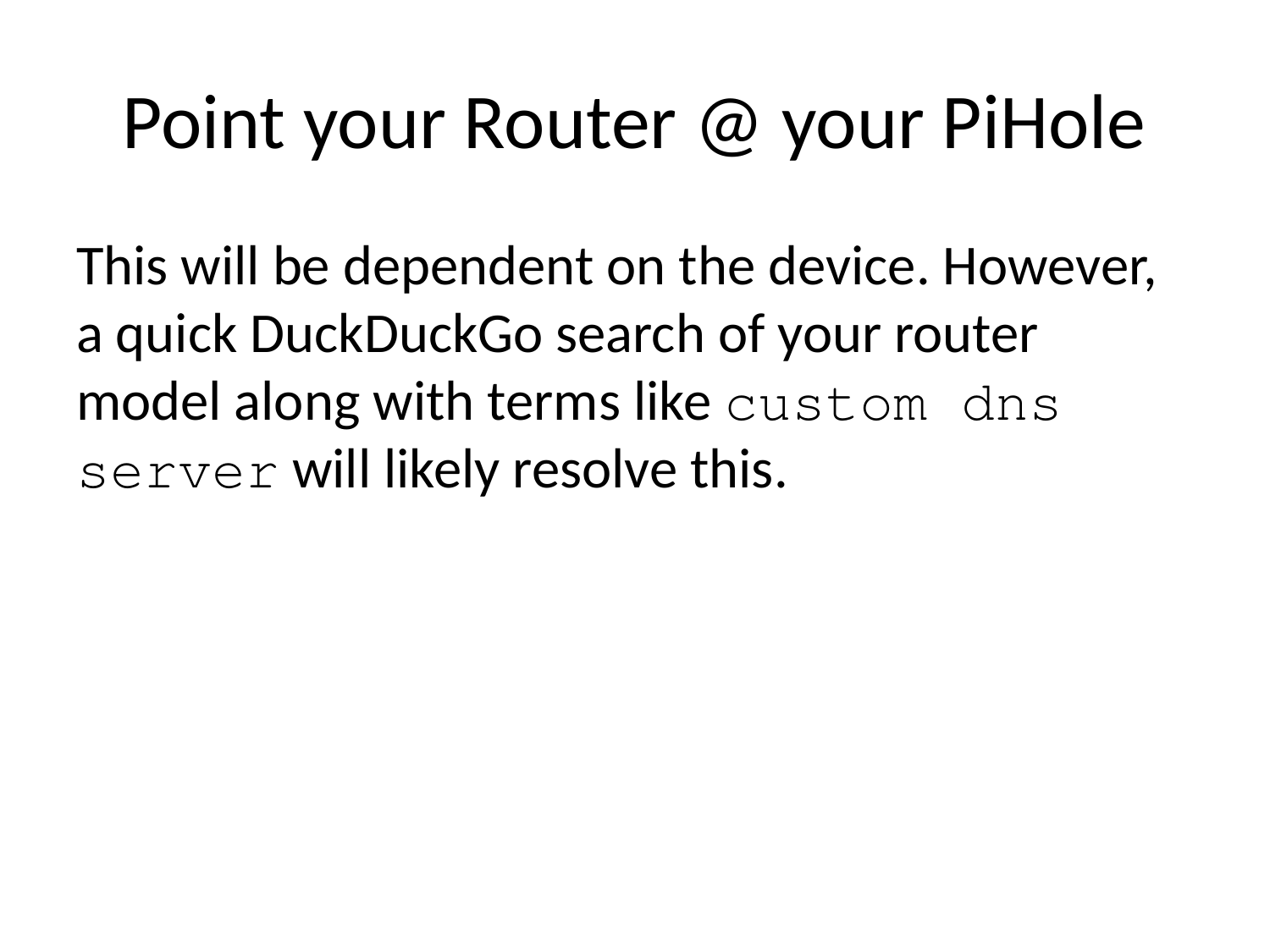

# Point your Router @ your PiHole
This will be dependent on the device. However, a quick DuckDuckGo search of your router model along with terms like custom dns server will likely resolve this.